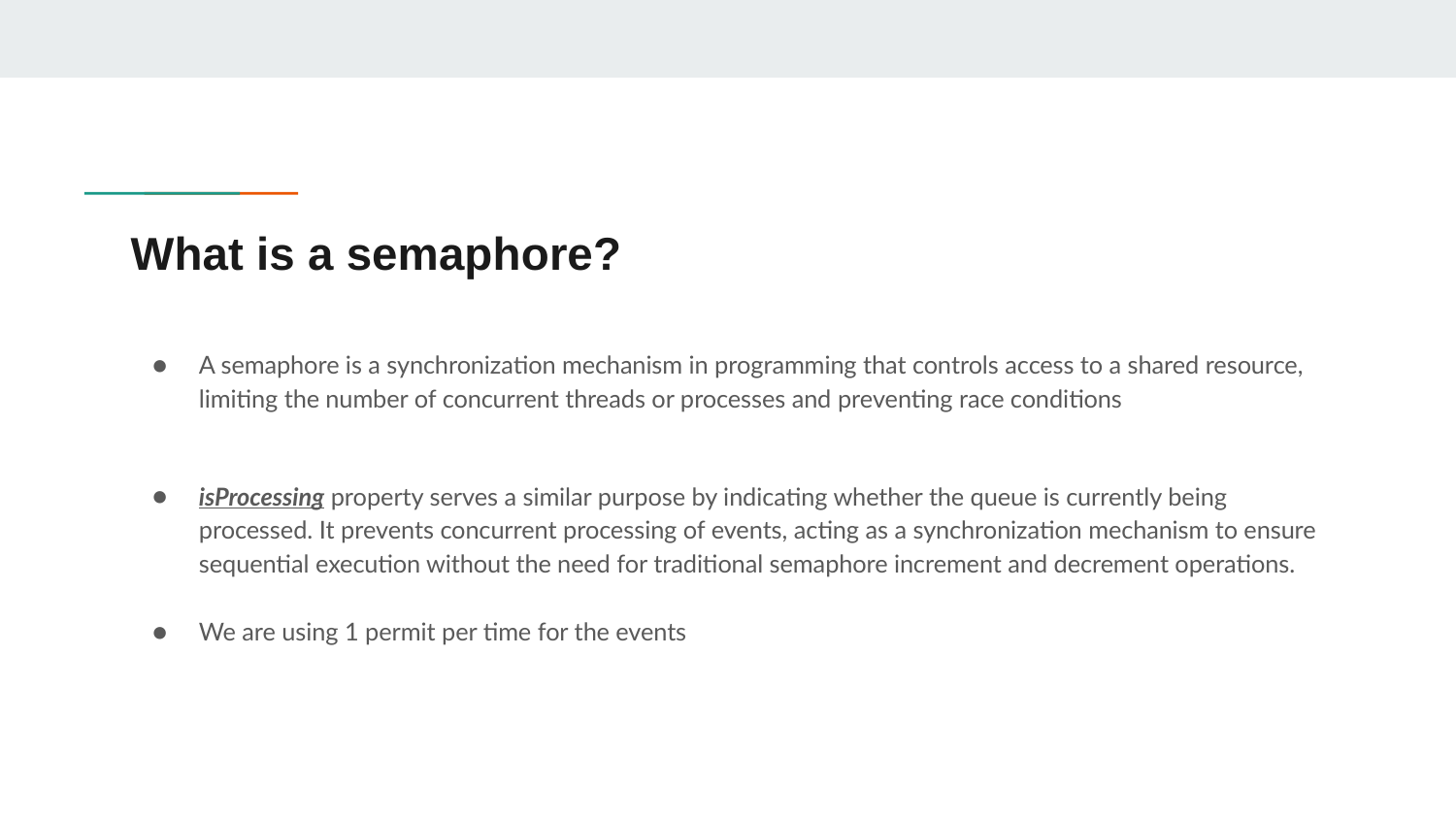

# What is a semaphore?
A semaphore is a synchronization mechanism in programming that controls access to a shared resource, limiting the number of concurrent threads or processes and preventing race conditions
isProcessing property serves a similar purpose by indicating whether the queue is currently being processed. It prevents concurrent processing of events, acting as a synchronization mechanism to ensure sequential execution without the need for traditional semaphore increment and decrement operations.
We are using 1 permit per time for the events